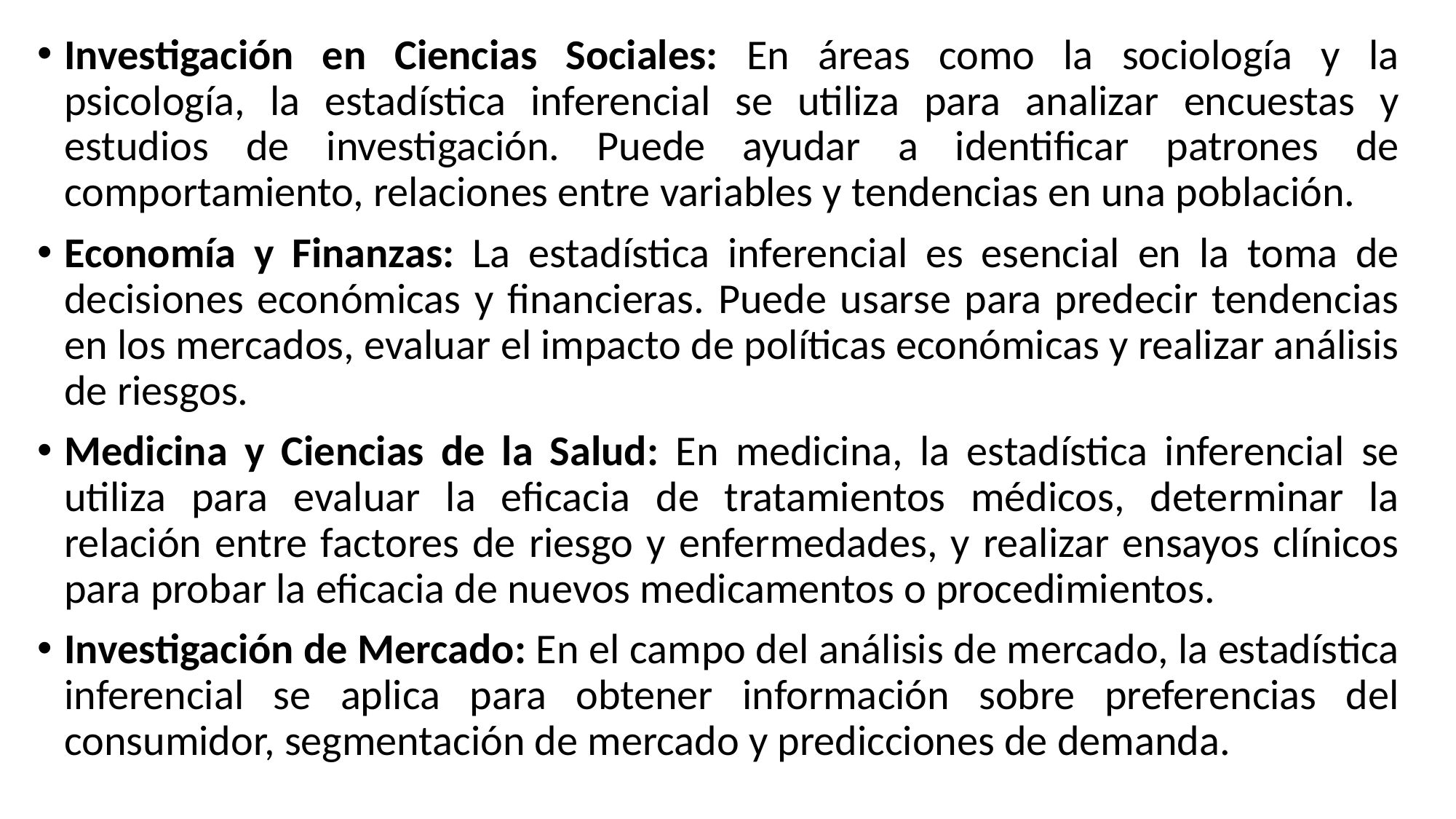

Investigación en Ciencias Sociales: En áreas como la sociología y la psicología, la estadística inferencial se utiliza para analizar encuestas y estudios de investigación. Puede ayudar a identificar patrones de comportamiento, relaciones entre variables y tendencias en una población.
Economía y Finanzas: La estadística inferencial es esencial en la toma de decisiones económicas y financieras. Puede usarse para predecir tendencias en los mercados, evaluar el impacto de políticas económicas y realizar análisis de riesgos.
Medicina y Ciencias de la Salud: En medicina, la estadística inferencial se utiliza para evaluar la eficacia de tratamientos médicos, determinar la relación entre factores de riesgo y enfermedades, y realizar ensayos clínicos para probar la eficacia de nuevos medicamentos o procedimientos.
Investigación de Mercado: En el campo del análisis de mercado, la estadística inferencial se aplica para obtener información sobre preferencias del consumidor, segmentación de mercado y predicciones de demanda.